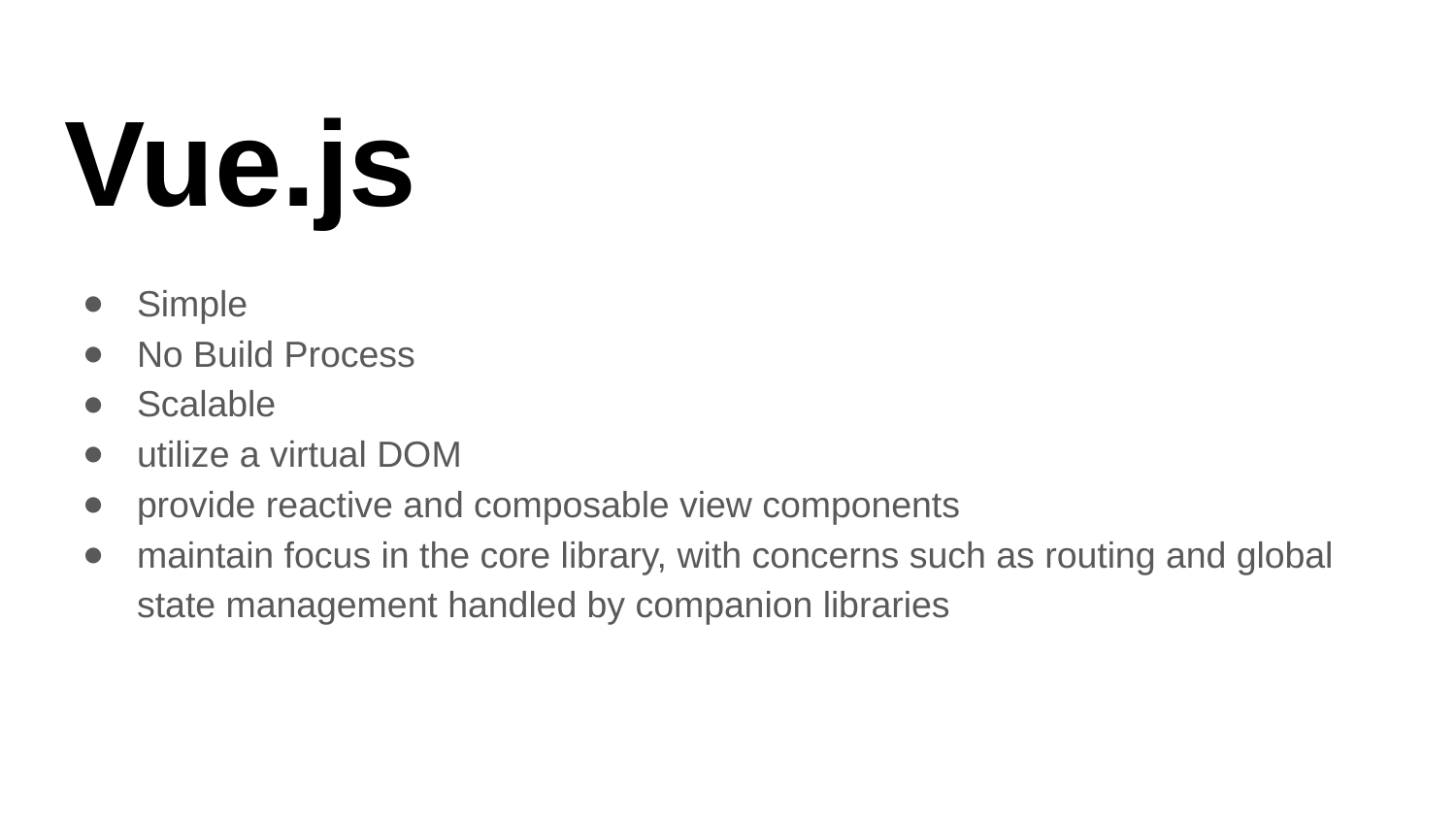

# Vue.js

Simple
No Build Process
Scalable
utilize a virtual DOM
provide reactive and composable view components
maintain focus in the core library, with concerns such as routing and global state management handled by companion libraries